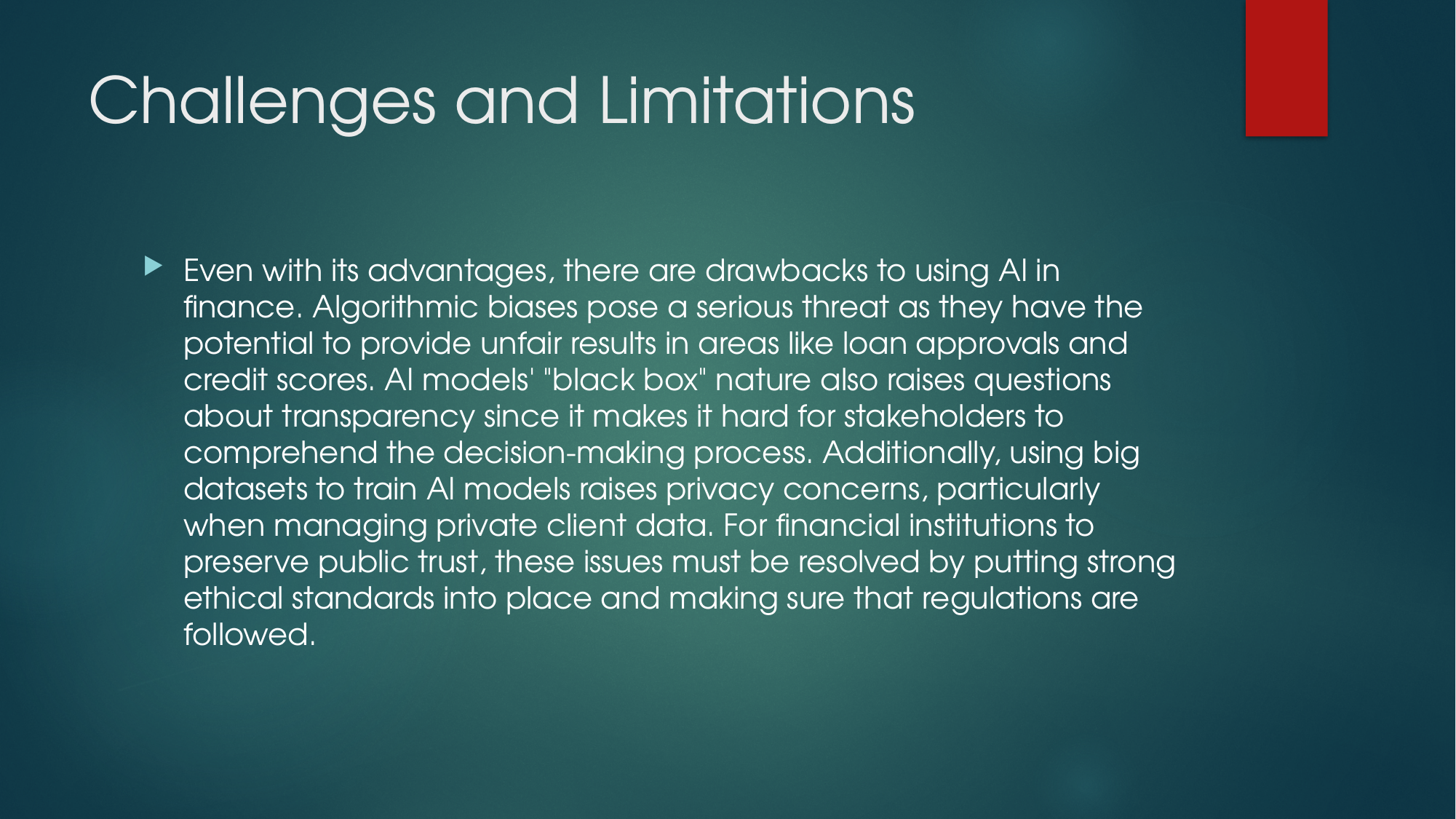

# Challenges and Limitations
Even with its advantages, there are drawbacks to using AI in finance. Algorithmic biases pose a serious threat as they have the potential to provide unfair results in areas like loan approvals and credit scores. AI models' "black box" nature also raises questions about transparency since it makes it hard for stakeholders to comprehend the decision-making process. Additionally, using big datasets to train AI models raises privacy concerns, particularly when managing private client data. For financial institutions to preserve public trust, these issues must be resolved by putting strong ethical standards into place and making sure that regulations are followed.